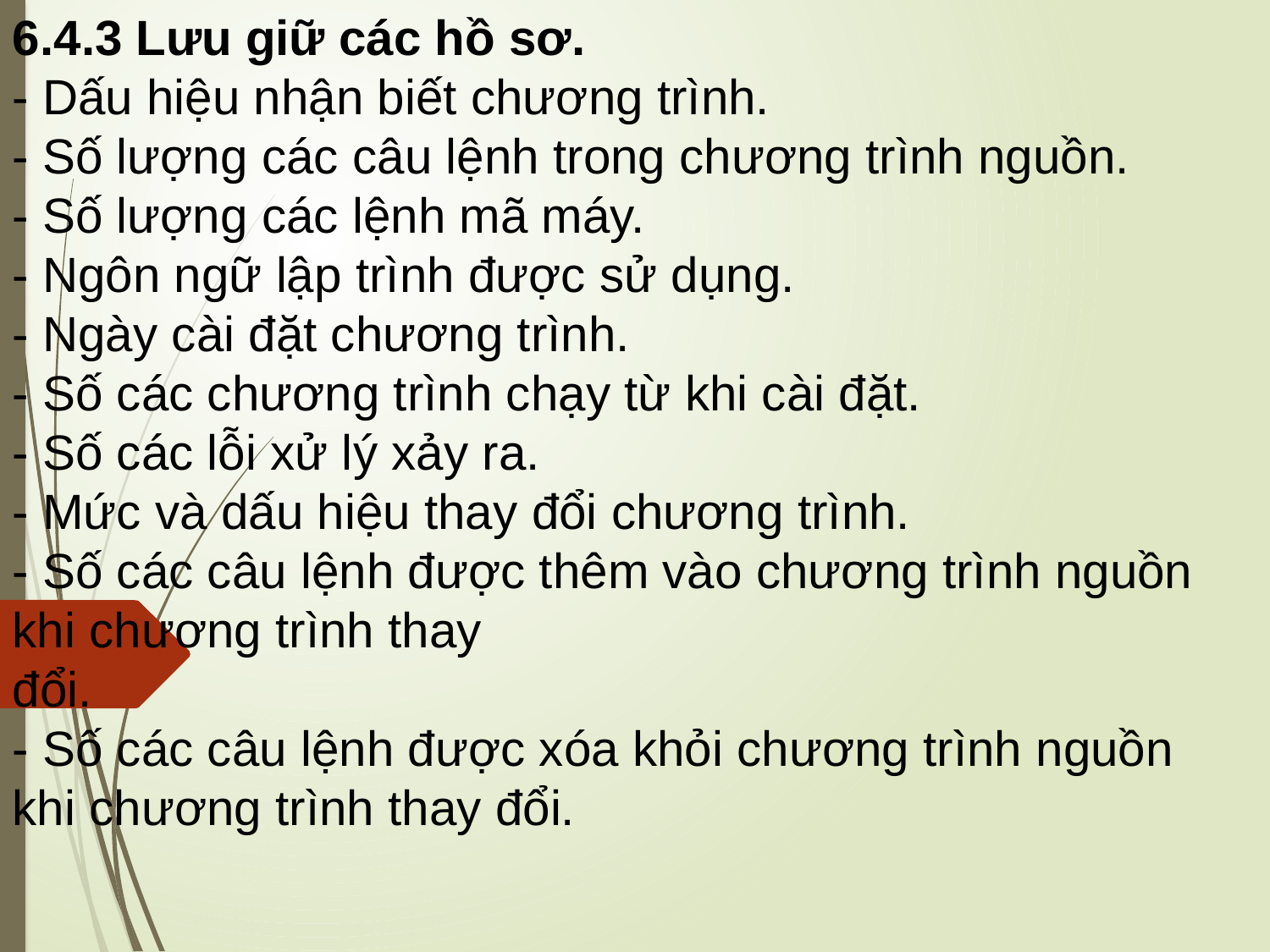

6.4.3 Lưu giữ các hồ sơ.
- Dấu hiệu nhận biết chương trình.
- Số lượng các câu lệnh trong chương trình nguồn.
- Số lượng các lệnh mã máy.
- Ngôn ngữ lập trình được sử dụng.
- Ngày cài đặt chương trình.
- Số các chương trình chạy từ khi cài đặt.
- Số các lỗi xử lý xảy ra.
- Mức và dấu hiệu thay đổi chương trình.
- Số các câu lệnh được thêm vào chương trình nguồn khi chương trình thay
đổi.
- Số các câu lệnh được xóa khỏi chương trình nguồn khi chương trình thay đổi.